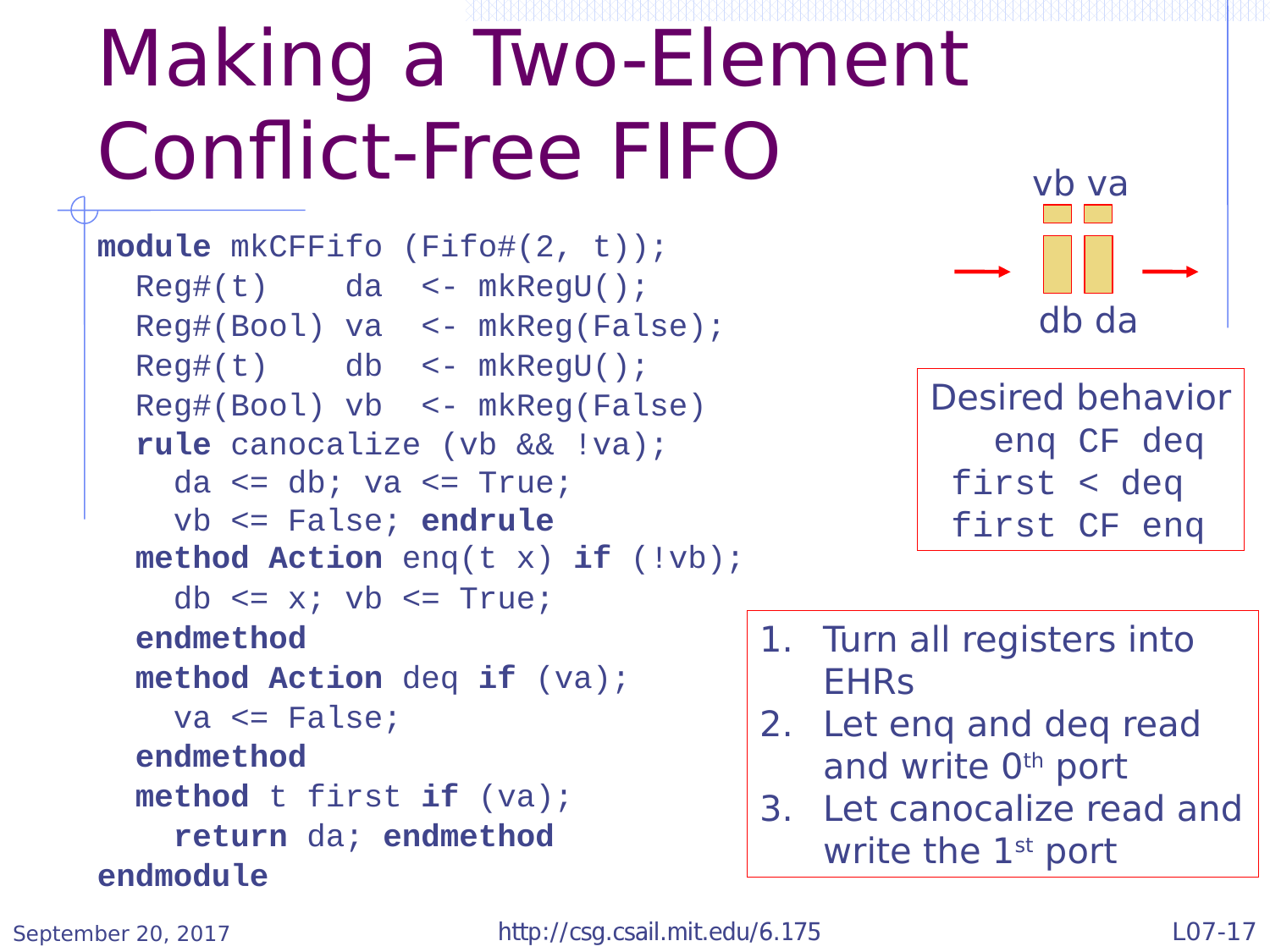

# Making a Two-Element Conflict-Free FIFO
vb va

db da
module mkCFFifo (Fifo#(2, t));
  Reg#(t)    da  <- mkRegU();
  Reg#(Bool) va  <- mkReg(False);
  Reg#(t)    db  <- mkRegU();
  Reg#(Bool) vb  <- mkReg(False)
  rule canocalize (vb && !va);
    da <= db; va <= True;
    vb <= False; endrule
  method Action enq(t x) if (!vb);
    db <= x; vb <= True;
  endmethod
  method Action deq if (va);
    va <= False;
  endmethod
  method t first if (va);
    return da; endmethod
endmodule
Desired behavior
   enq CF deq
 first < deq
 first CF enq
Turn all registers into EHRs
Let enq and deq read and write 0th port
Let canocalize read and write the 1st port
September 20, 2017
http://csg.csail.mit.edu/6.175
L07-17